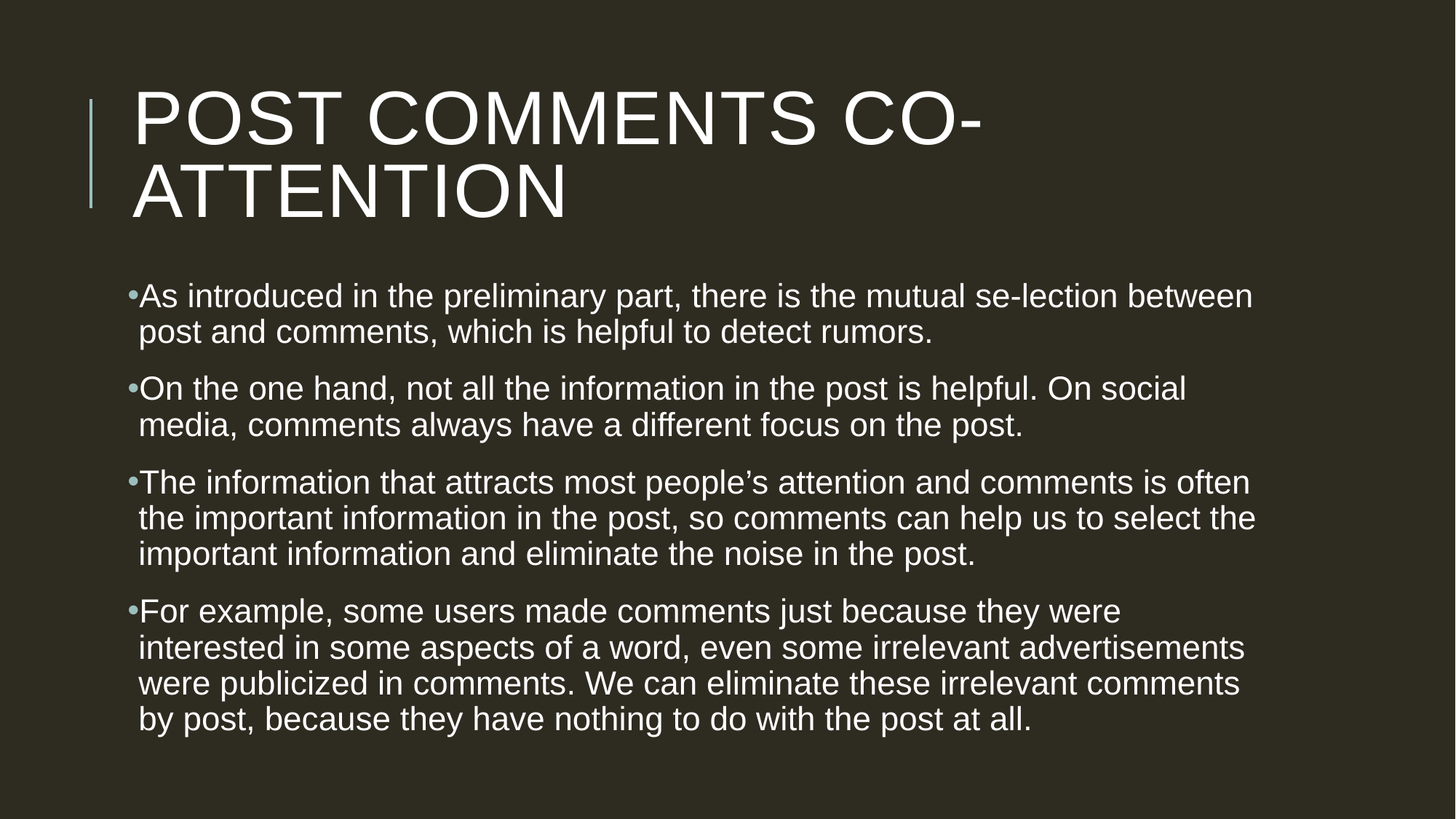

# Post comments co-attention
As introduced in the preliminary part, there is the mutual se-lection between post and comments, which is helpful to detect rumors.
On the one hand, not all the information in the post is helpful. On social media, comments always have a different focus on the post.
The information that attracts most people’s attention and comments is often the important information in the post, so comments can help us to select the important information and eliminate the noise in the post.
For example, some users made comments just because they were interested in some aspects of a word, even some irrelevant advertisements were publicized in comments. We can eliminate these irrelevant comments by post, because they have nothing to do with the post at all.